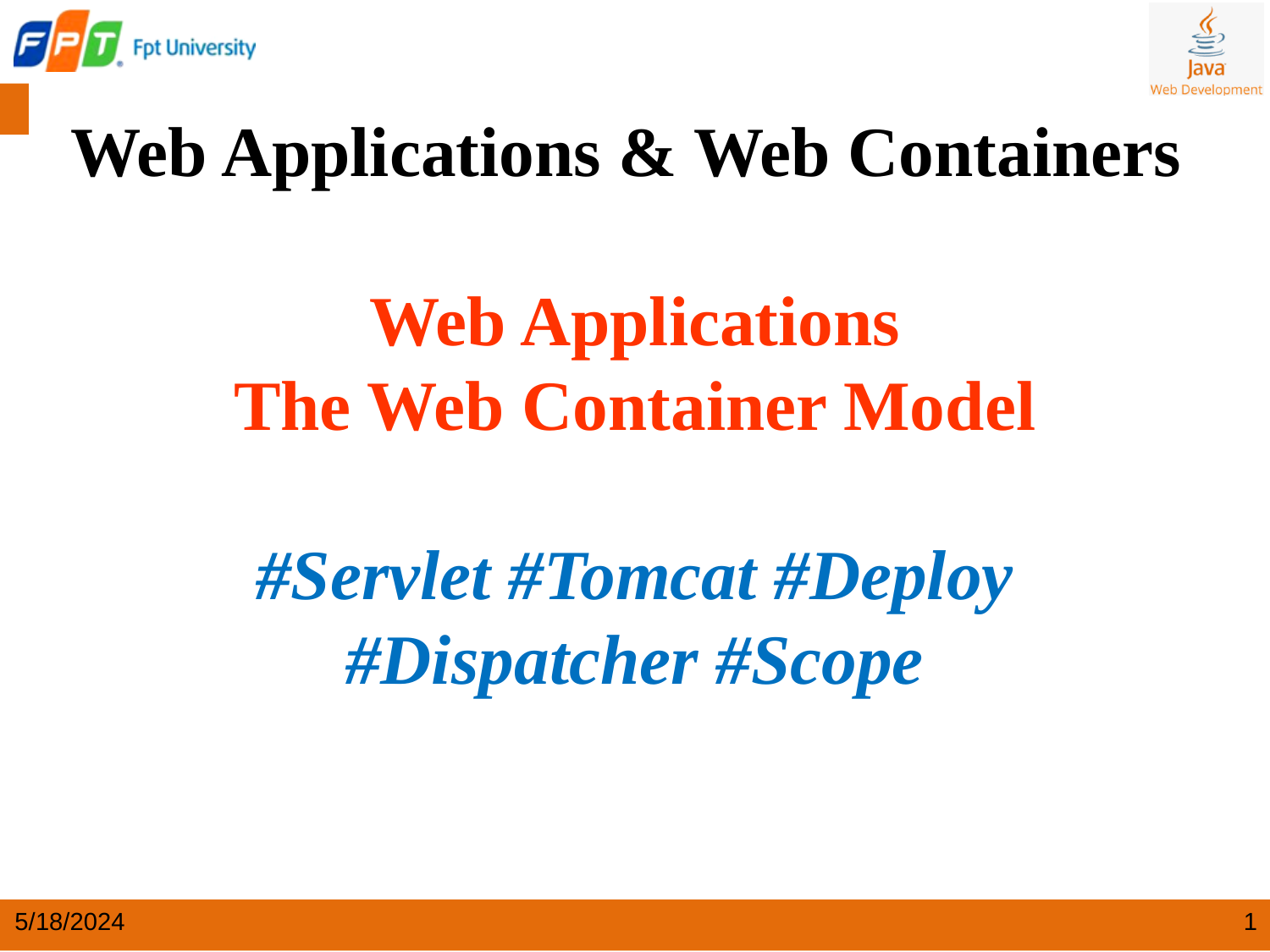

# Web Applications & Web Containers Web Applications The Web Container Model #Servlet #Tomcat #Deploy #Dispatcher #Scope
5/18/2024
1